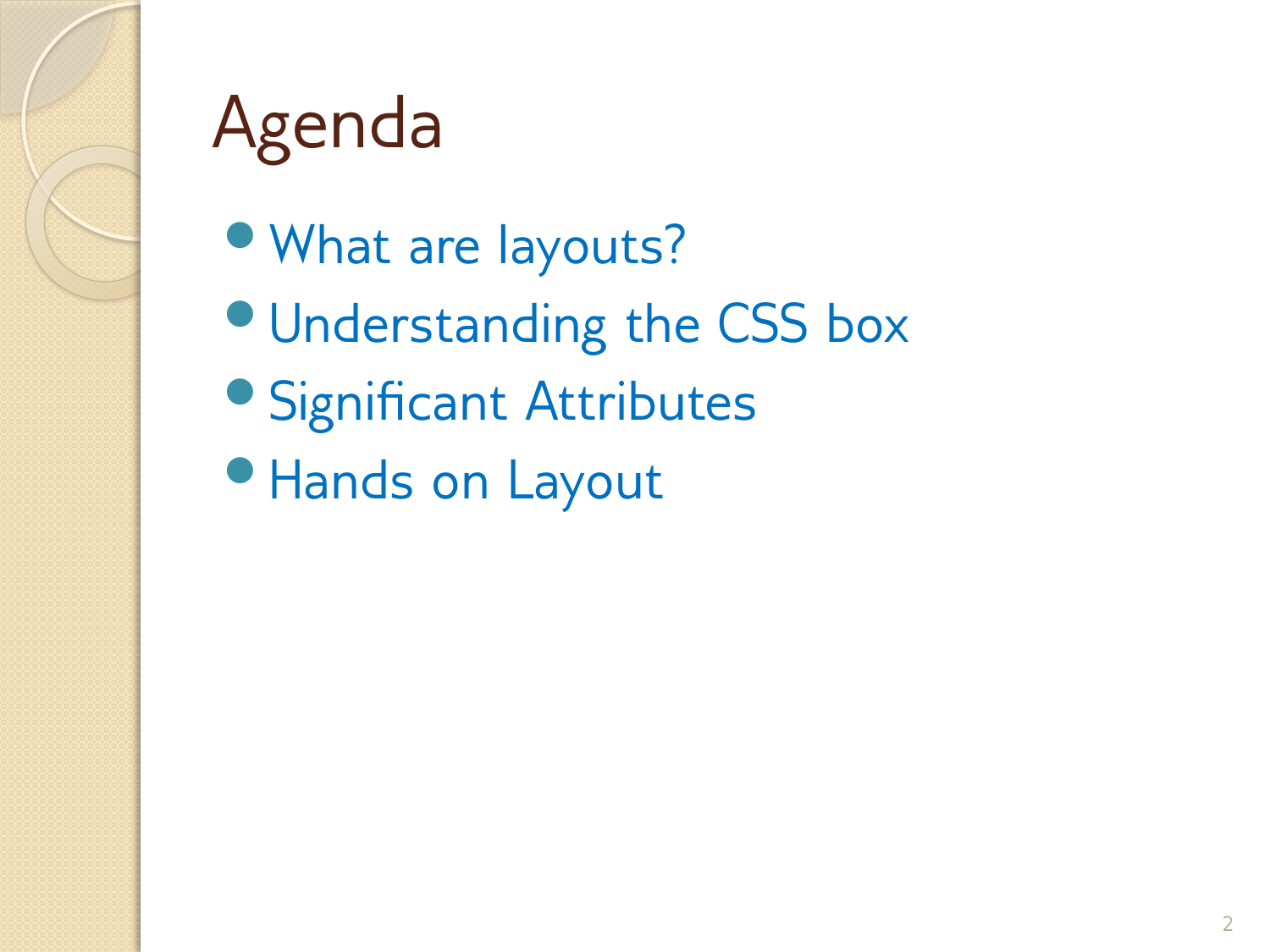

# Agenda
What are layouts?
Understanding the CSS box
Significant Attributes
Hands on Layout

2